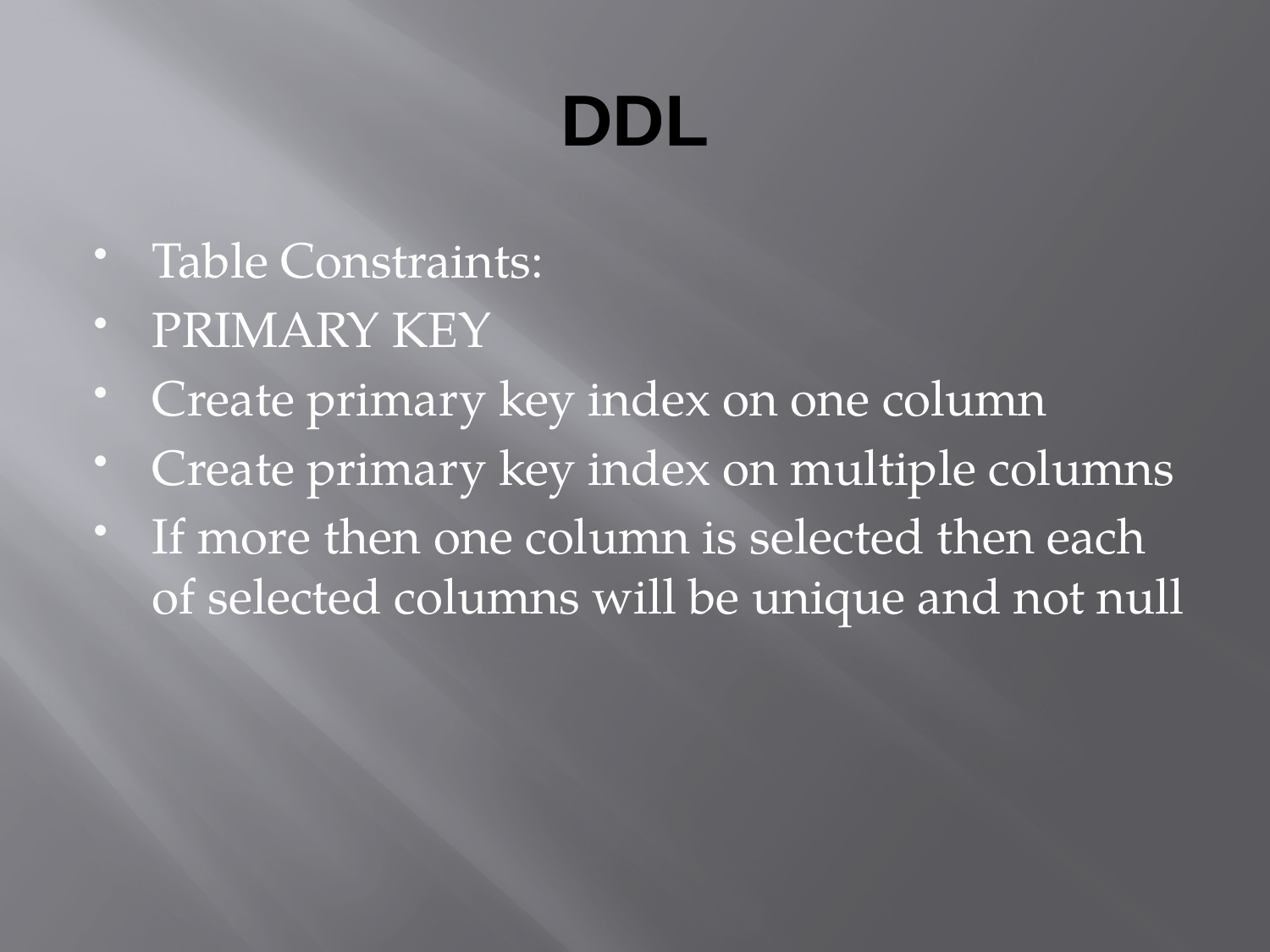

# DDL
Table Constraints:
PRIMARY KEY
Create primary key index on one column
Create primary key index on multiple columns
If more then one column is selected then each of selected columns will be unique and not null